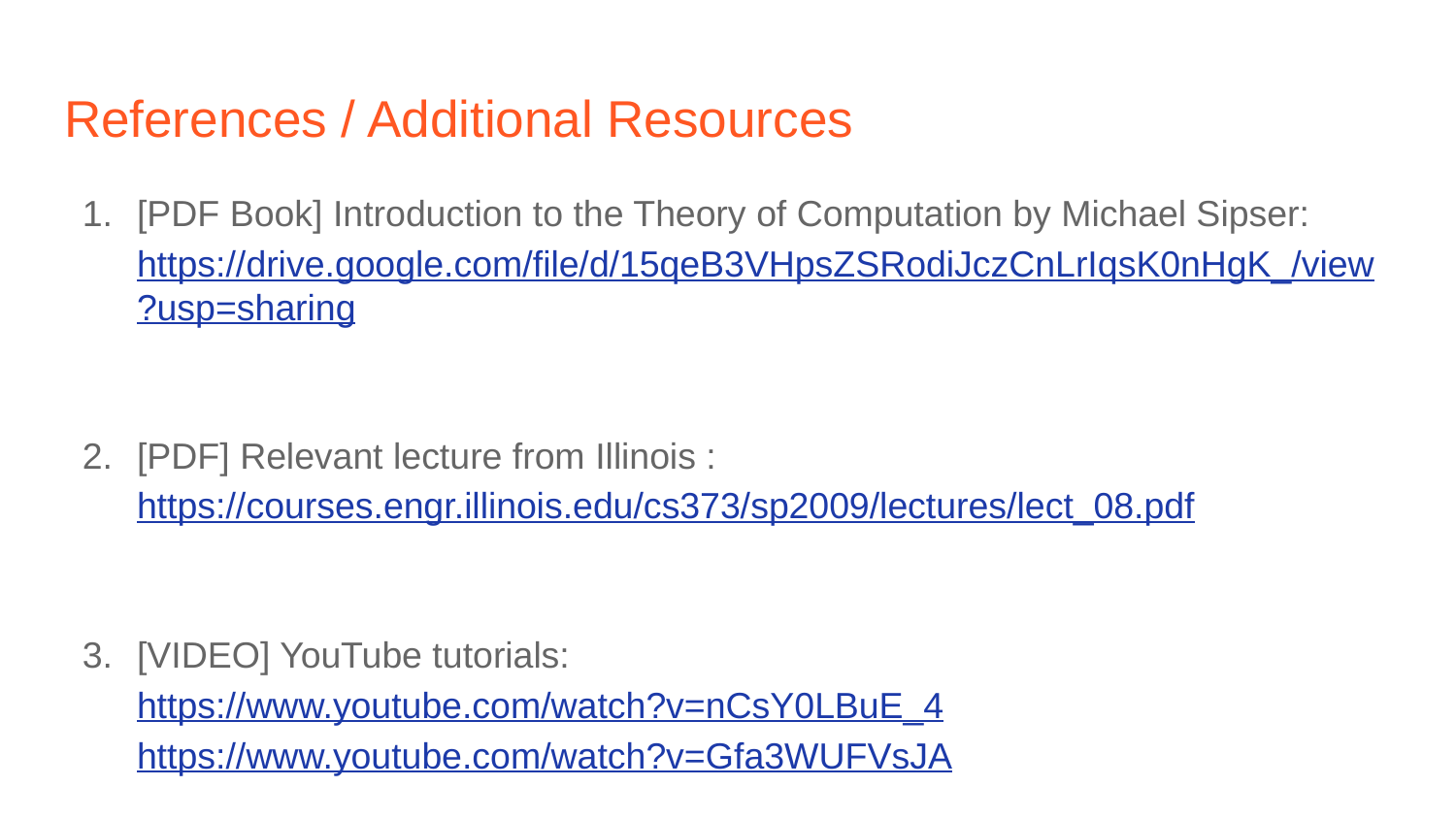

# References / Additional Resources
[PDF Book] Introduction to the Theory of Computation by Michael Sipser: https://drive.google.com/file/d/15qeB3VHpsZSRodiJczCnLrIqsK0nHgK_/view?usp=sharing

[PDF] Relevant lecture from Illinois : https://courses.engr.illinois.edu/cs373/sp2009/lectures/lect_08.pdf

[VIDEO] YouTube tutorials:
https://www.youtube.com/watch?v=nCsY0LBuE_4
https://www.youtube.com/watch?v=Gfa3WUFVsJA